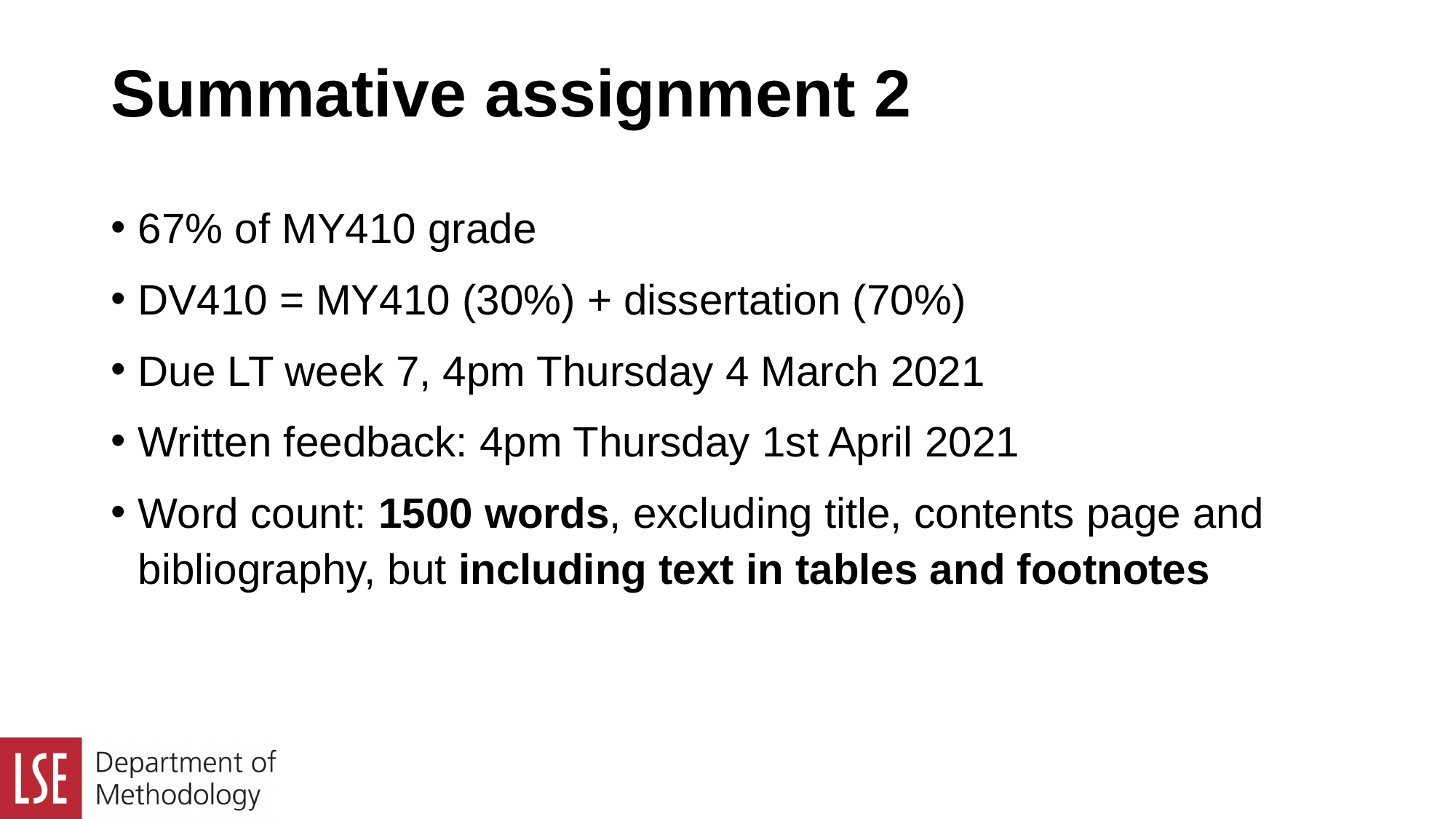

# Summative assignment 2
67% of MY410 grade
DV410 = MY410 (30%) + dissertation (70%)
Due LT week 7, 4pm Thursday 4 March 2021
Written feedback: 4pm Thursday 1st April 2021
Word count: 1500 words, excluding title, contents page and bibliography, but including text in tables and footnotes